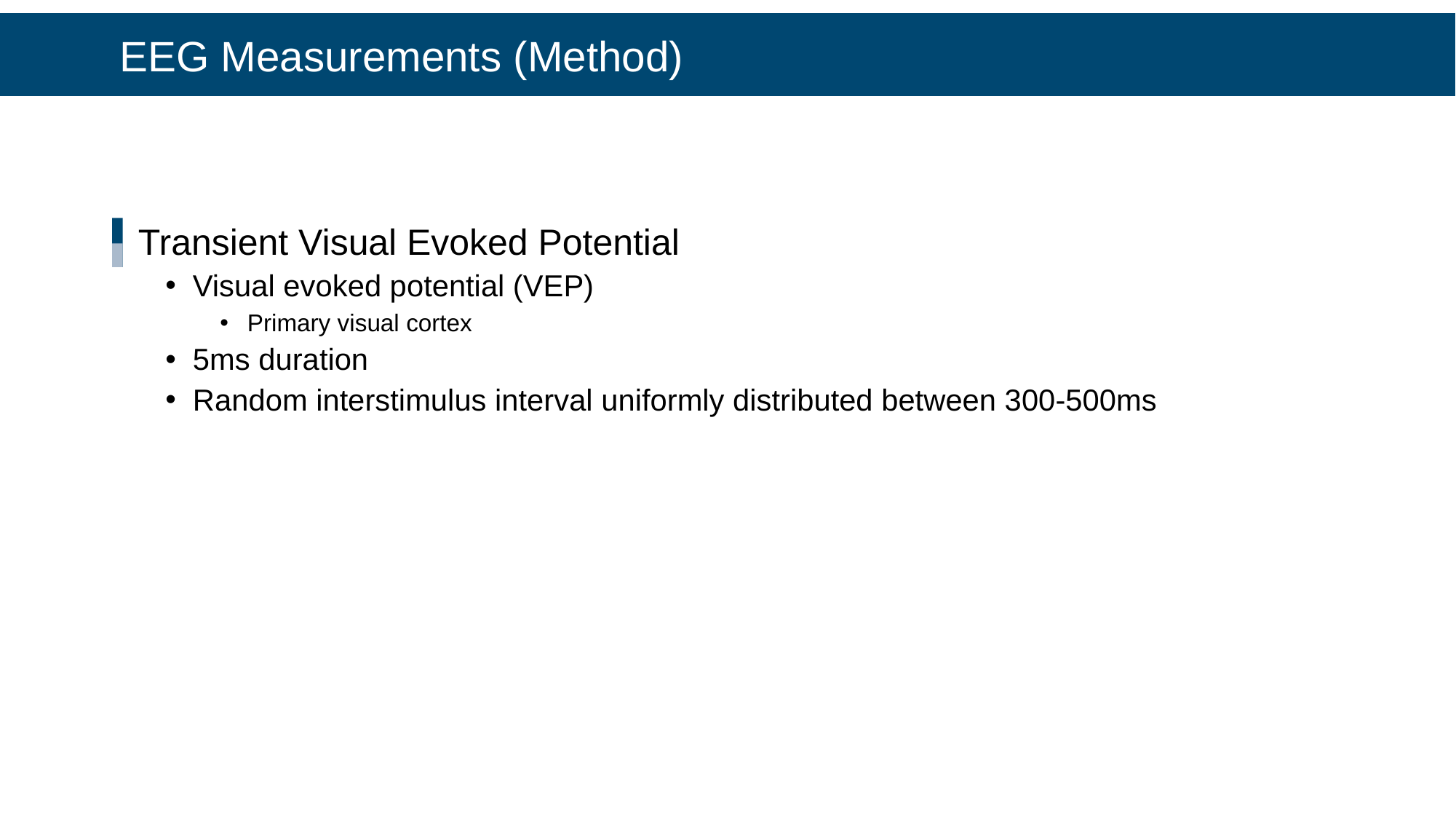

EEG Measurements (Method)
Transient Visual Evoked Potential
Visual evoked potential (VEP)
Primary visual cortex
5ms duration
Random interstimulus interval uniformly distributed between 300-500ms